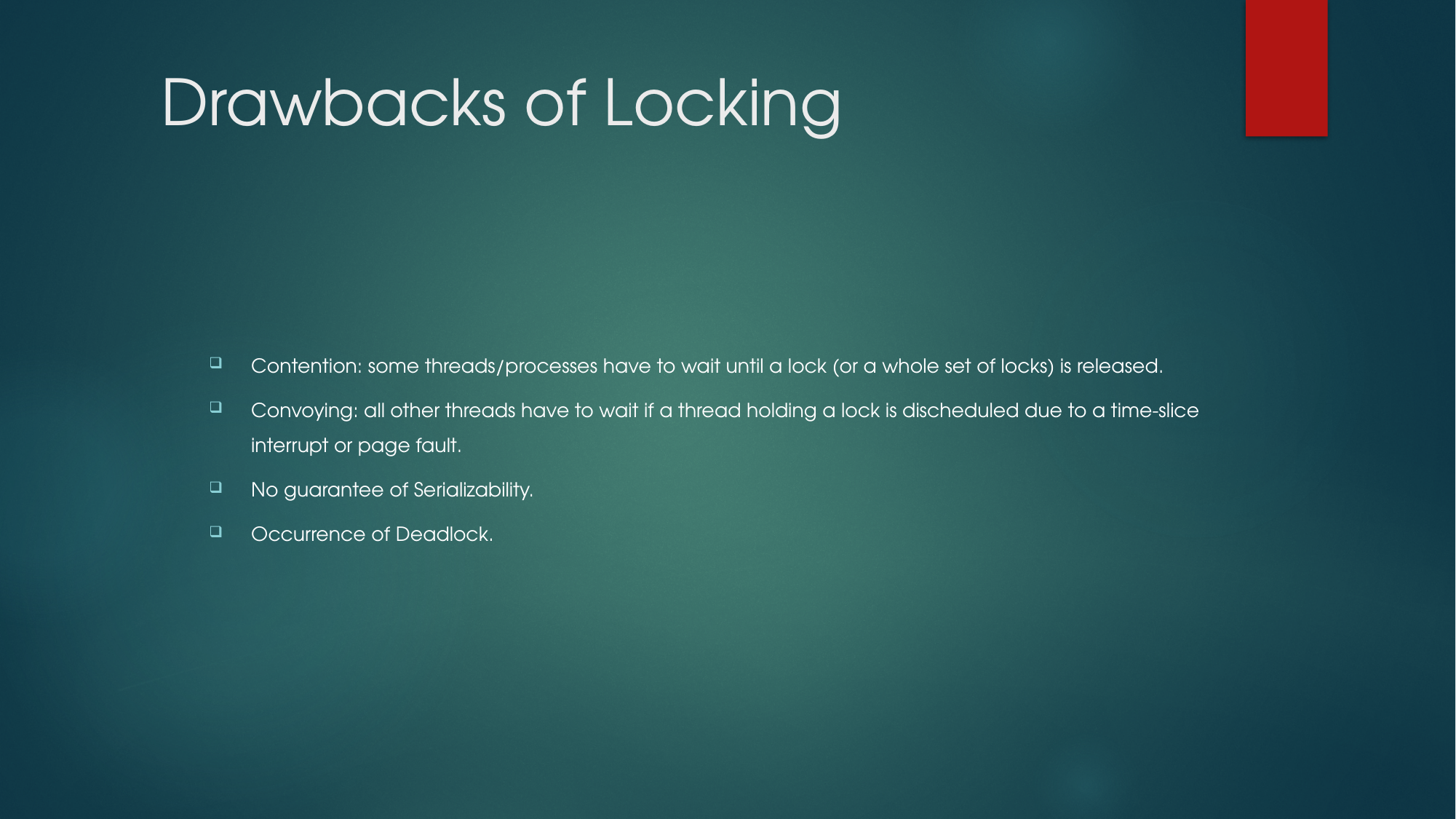

Drawbacks of Locking
Contention: some threads/processes have to wait until a lock (or a whole set of locks) is released.
Convoying: all other threads have to wait if a thread holding a lock is discheduled due to a time-slice interrupt or page fault.
No guarantee of Serializability.
Occurrence of Deadlock.